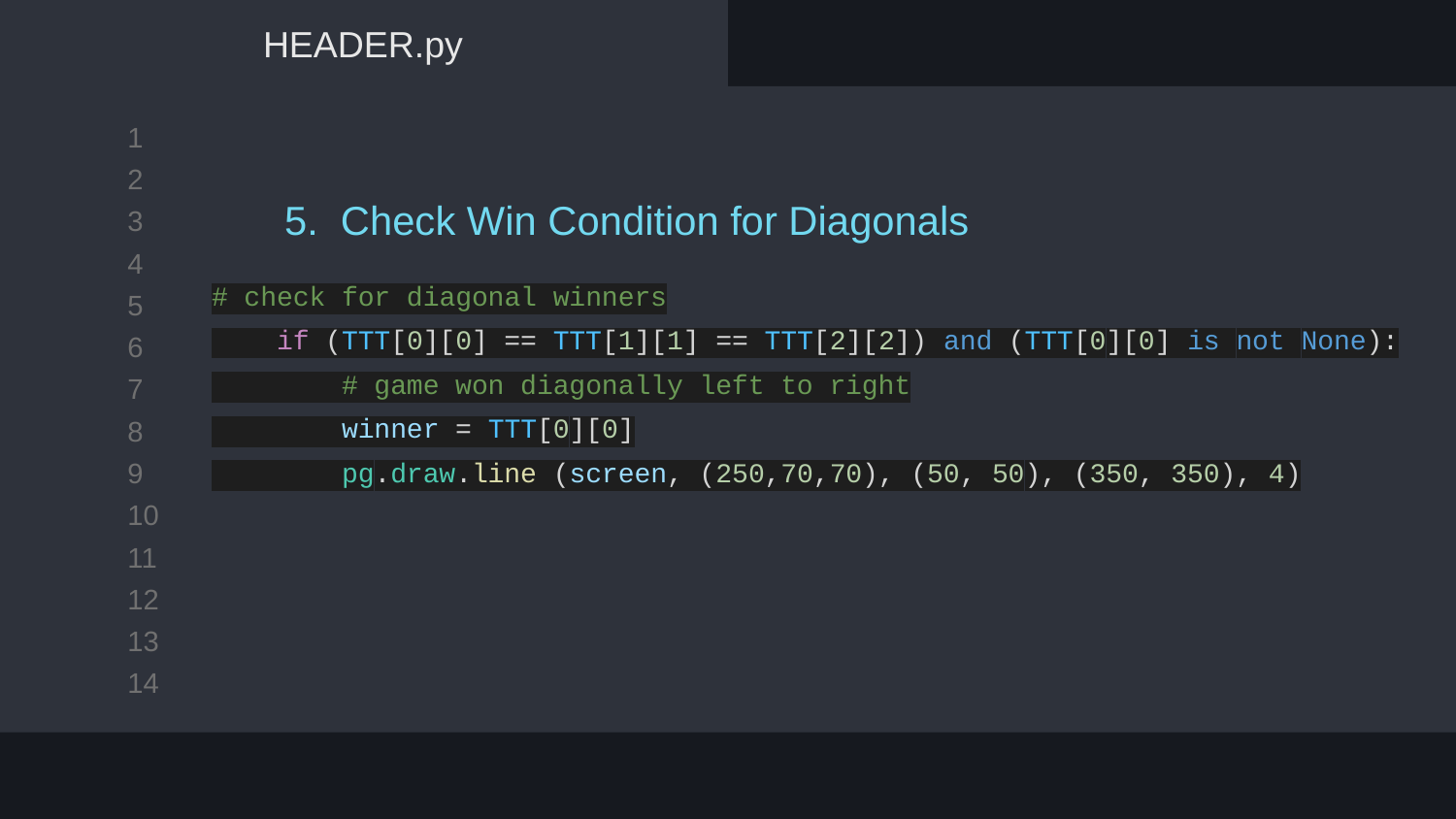

HEADER.py
5.  Check Win Condition for Diagonals
# check for diagonal winners
    if (TTT[0][0] == TTT[1][1] == TTT[2][2]) and (TTT[0][0] is not None):
        # game won diagonally left to right
        winner = TTT[0][0]
        pg.draw.line (screen, (250,70,70), (50, 50), (350, 350), 4)